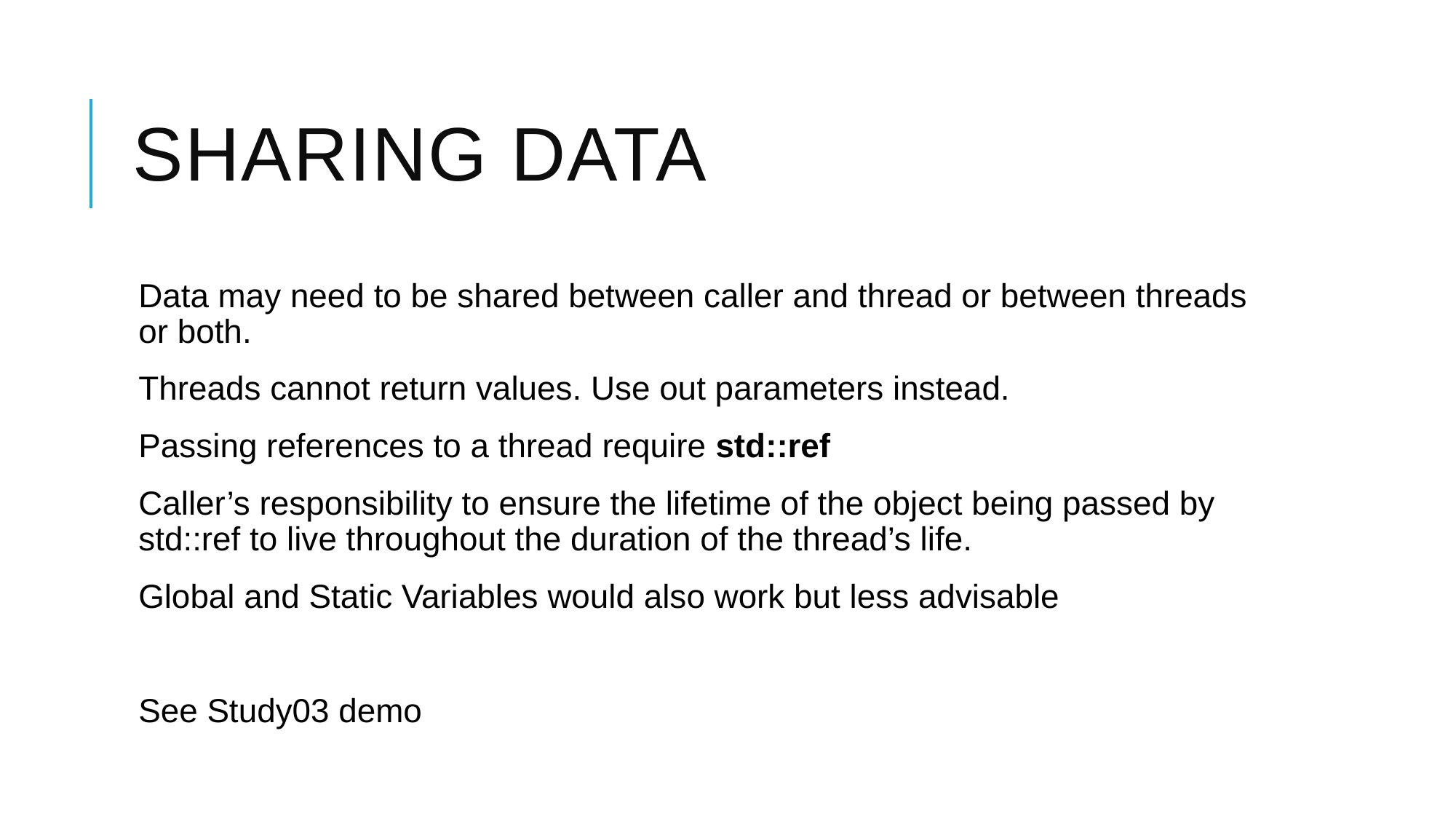

# Sharing Data
Data may need to be shared between caller and thread or between threads or both.
Threads cannot return values. Use out parameters instead.
Passing references to a thread require std::ref
Caller’s responsibility to ensure the lifetime of the object being passed by std::ref to live throughout the duration of the thread’s life.
Global and Static Variables would also work but less advisable

See Study03 demo